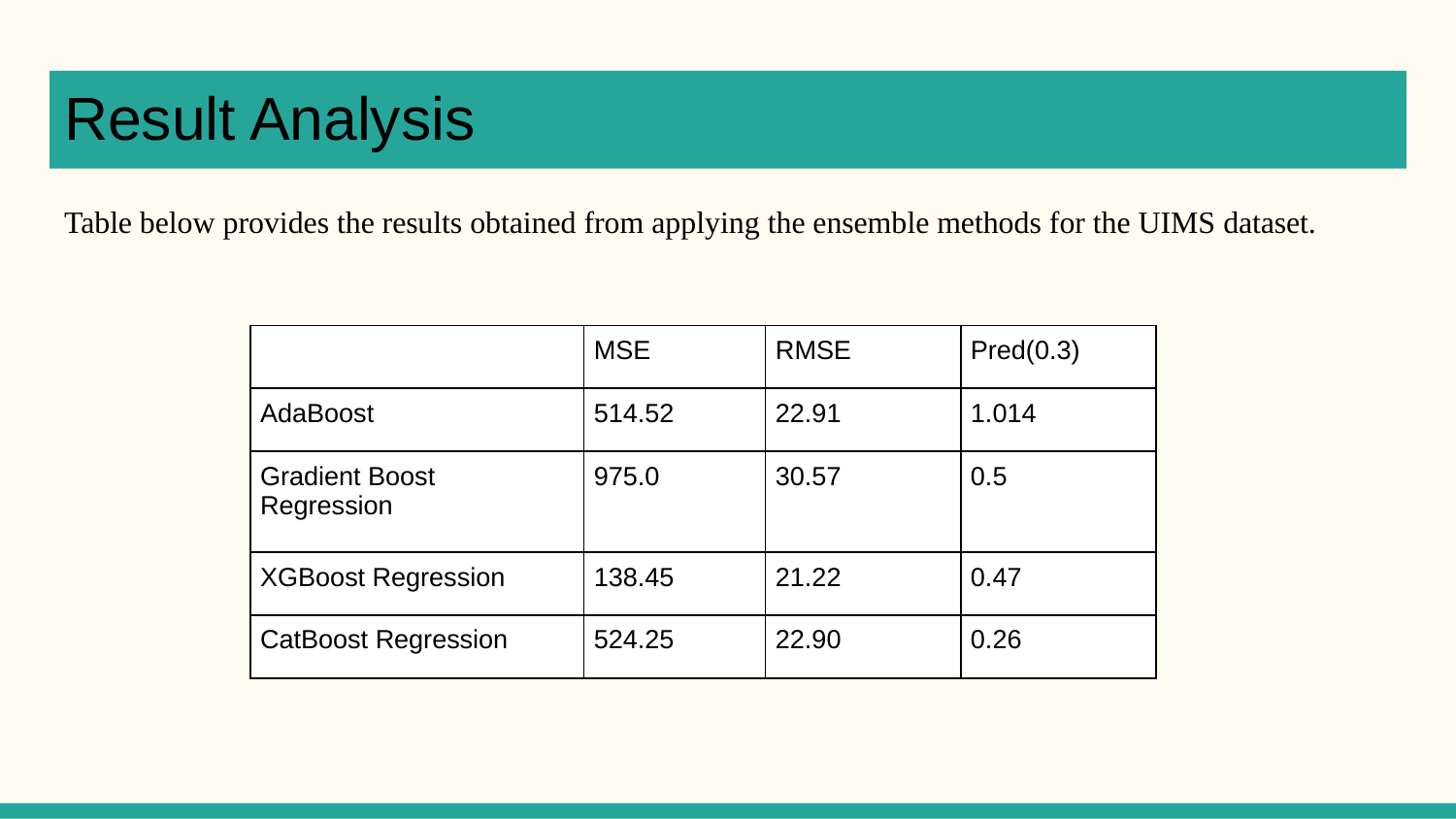

# Result Analysis
Table below provides the results obtained from applying the ensemble methods for the UIMS dataset.
|  | MSE | RMSE | Pred(0.3) |
| --- | --- | --- | --- |
| AdaBoost | 514.52 | 22.91 | 1.014 |
| Gradient Boost Regression | 975.0 | 30.57 | 0.5 |
| XGBoost Regression | 138.45 | 21.22 | 0.47 |
| CatBoost Regression | 524.25 | 22.90 | 0.26 |